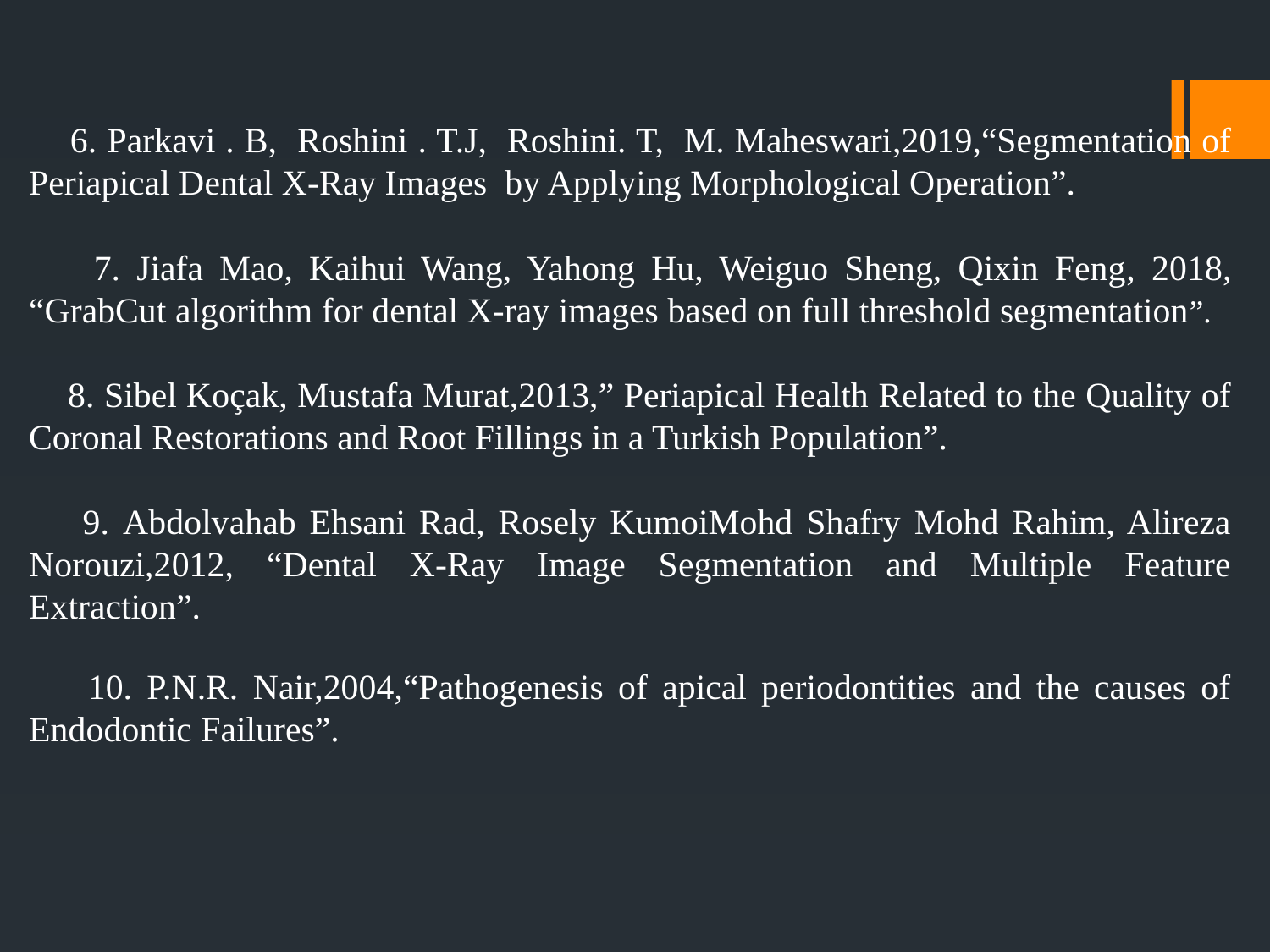

6. Parkavi . B,  Roshini . T.J,  Roshini. T,  M. Maheswari,2019,“Segmentation of Periapical Dental X-Ray Images  by Applying Morphological Operation”.

    7. Jiafa Mao, Kaihui Wang, Yahong Hu, Weiguo Sheng, Qixin Feng, 2018, “GrabCut algorithm for dental X-ray images based on full threshold segmentation”.

    8. Sibel Koçak, Mustafa Murat,2013,” Periapical Health Related to the Quality of Coronal Restorations and Root Fillings in a Turkish Population”.

    9. Abdolvahab Ehsani Rad, Rosely KumoiMohd Shafry Mohd Rahim, Alireza Norouzi,2012, “Dental X-Ray Image Segmentation and Multiple Feature Extraction”.

    10. P.N.R. Nair,2004,“Pathogenesis of apical periodontities and the causes of Endodontic Failures”.